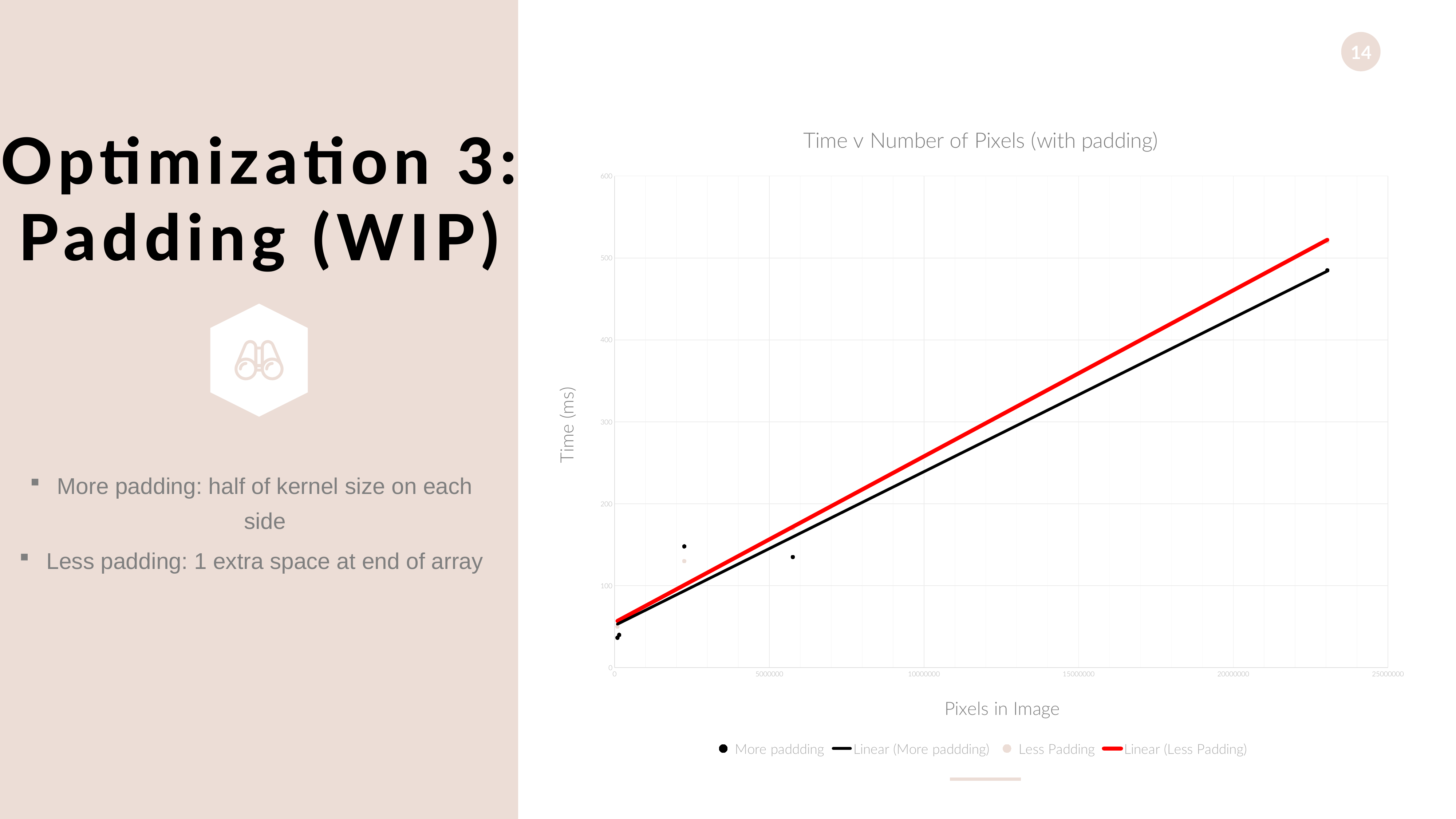

### Chart: Time v Number of Pixels (with padding)

| Category |  |  |
|---|---|---|
Optimization 3:
Padding (WIP)

More padding: half of kernel size on each side
Less padding: 1 extra space at end of array